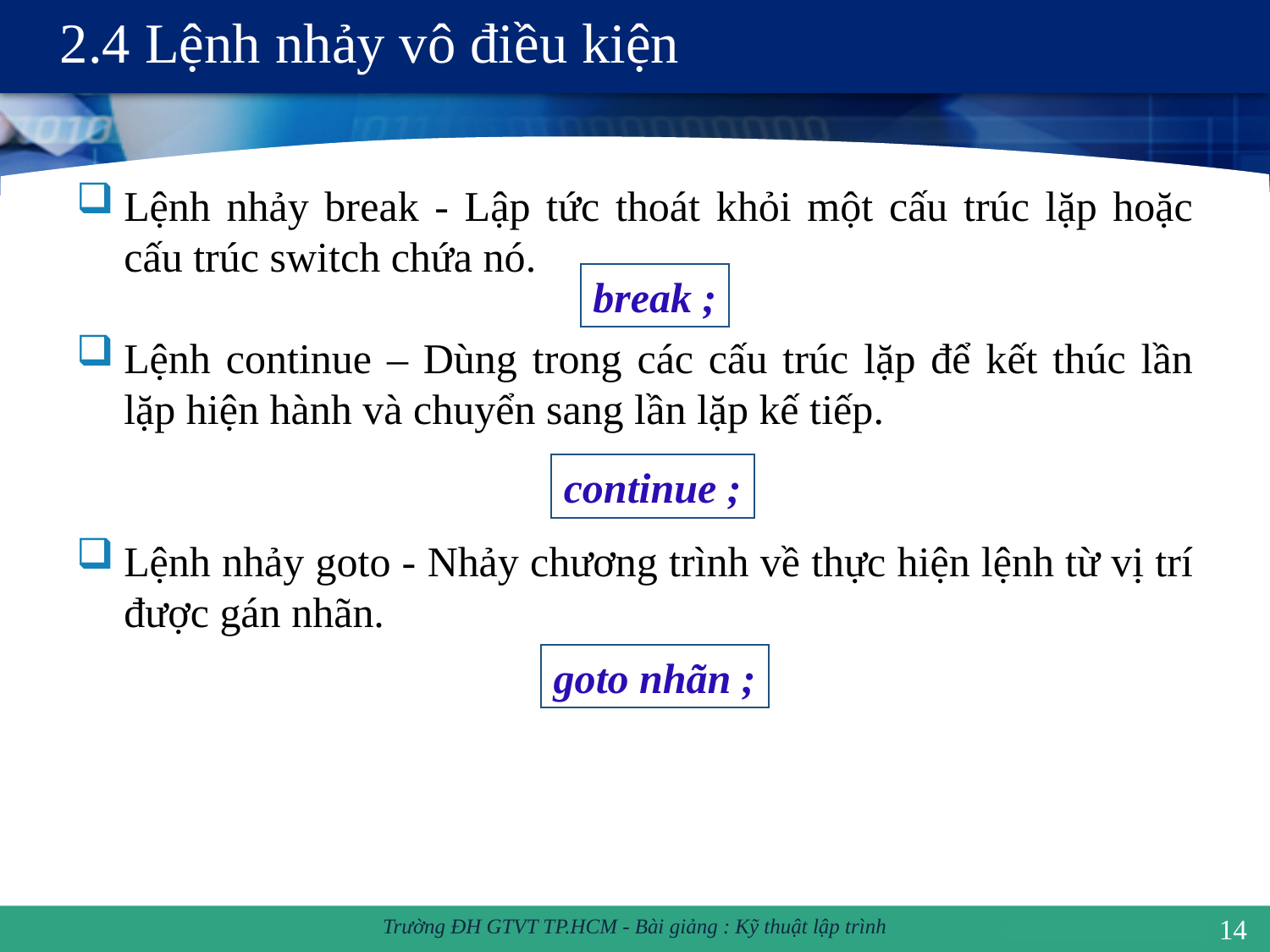

# 2.4 Lệnh nhảy vô điều kiện
Lệnh nhảy break - Lập tức thoát khỏi một cấu trúc lặp hoặc cấu trúc switch chứa nó.

Lệnh continue – Dùng trong các cấu trúc lặp để kết thúc lần lặp hiện hành và chuyển sang lần lặp kế tiếp.

Lệnh nhảy goto - Nhảy chương trình về thực hiện lệnh từ vị trí được gán nhãn.
break ;
continue ;
goto nhãn ;
14
Trường ĐH GTVT TP.HCM - Bài giảng : Kỹ thuật lập trình